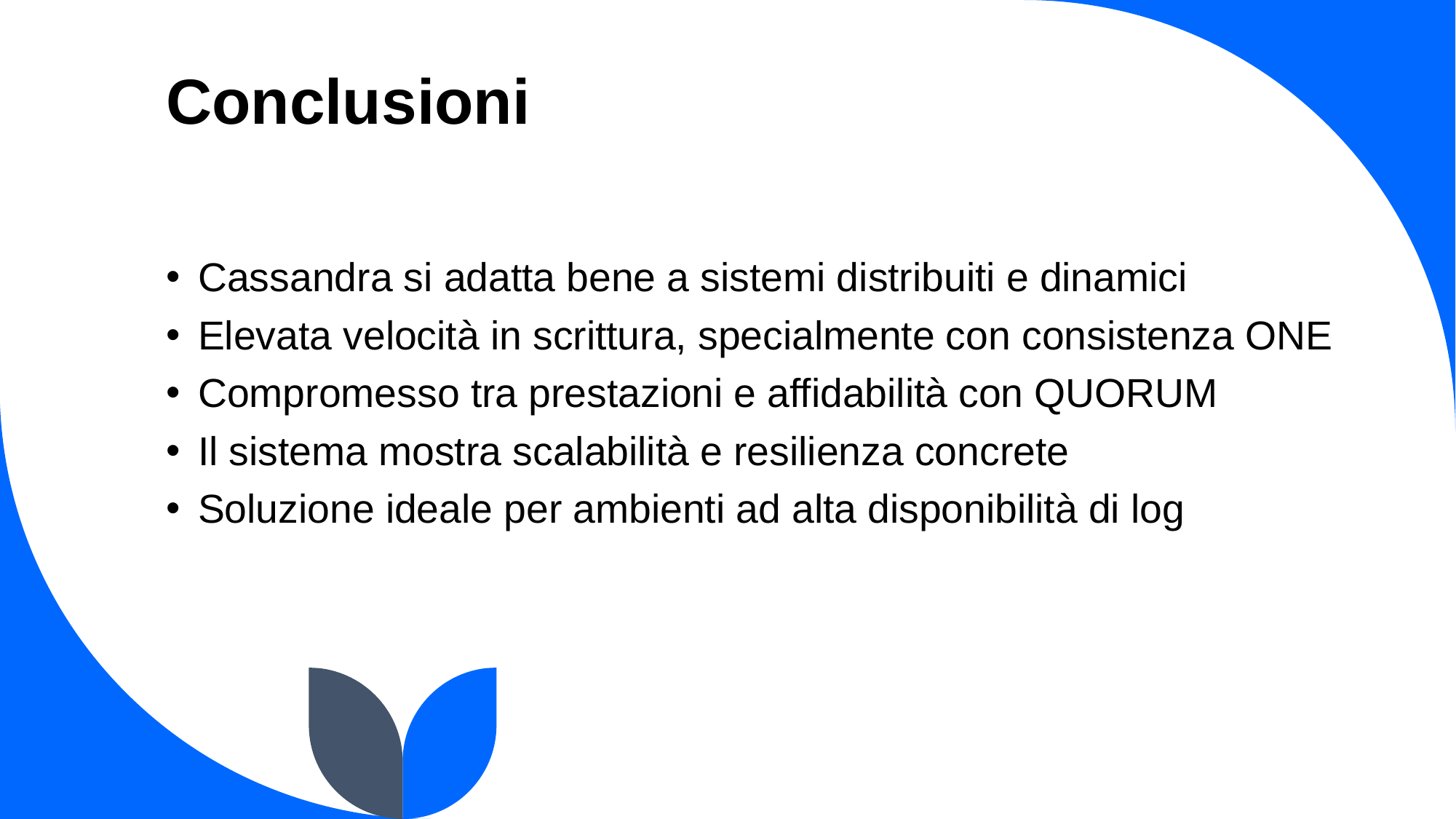

# Conclusioni
Cassandra si adatta bene a sistemi distribuiti e dinamici
Elevata velocità in scrittura, specialmente con consistenza ONE
Compromesso tra prestazioni e affidabilità con QUORUM
Il sistema mostra scalabilità e resilienza concrete
Soluzione ideale per ambienti ad alta disponibilità di log